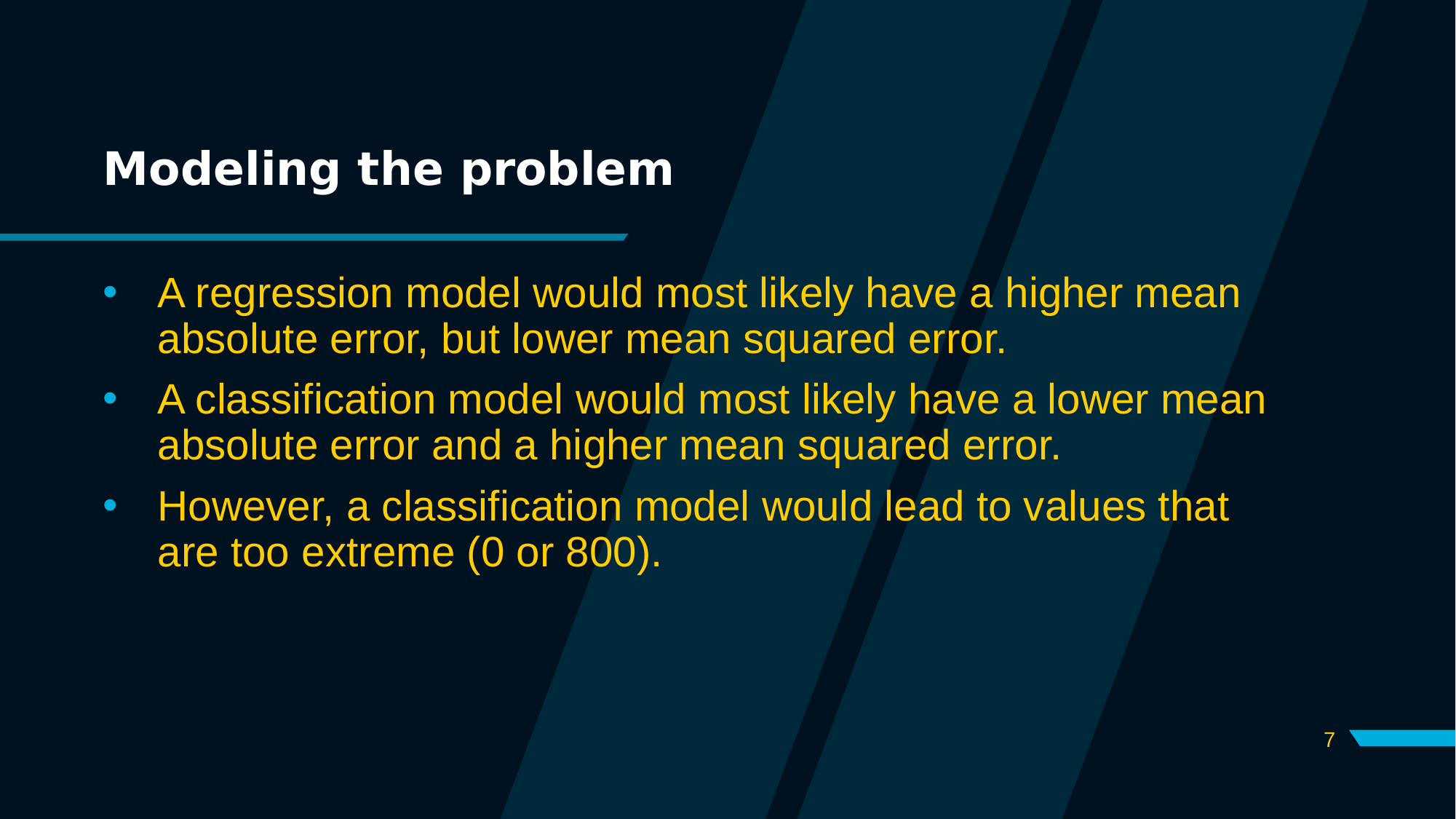

# Modeling the problem
A regression model would most likely have a higher mean absolute error, but lower mean squared error.
A classification model would most likely have a lower mean absolute error and a higher mean squared error.
However, a classification model would lead to values that are too extreme (0 or 800).
7